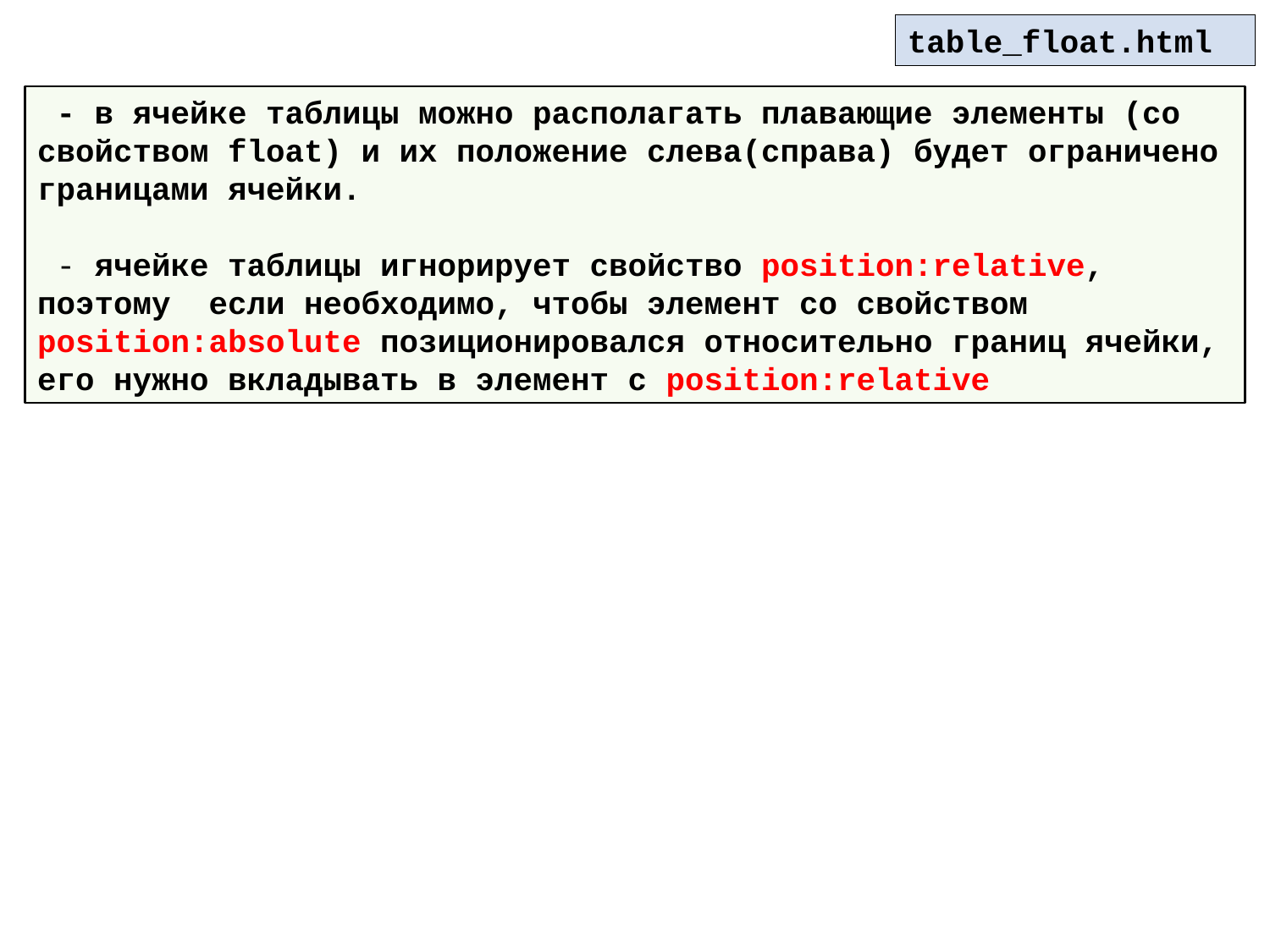

table_float.html
 - в ячейке таблицы можно располагать плавающие элементы (со свойством float) и их положение слева(справа) будет ограничено границами ячейки.

 - ячейке таблицы игнорирует свойство position:relative, поэтому  если необходимо, чтобы элемент со свойством position:absolute позиционировался относительно границ ячейки, его нужно вкладывать в элемент с position:relative